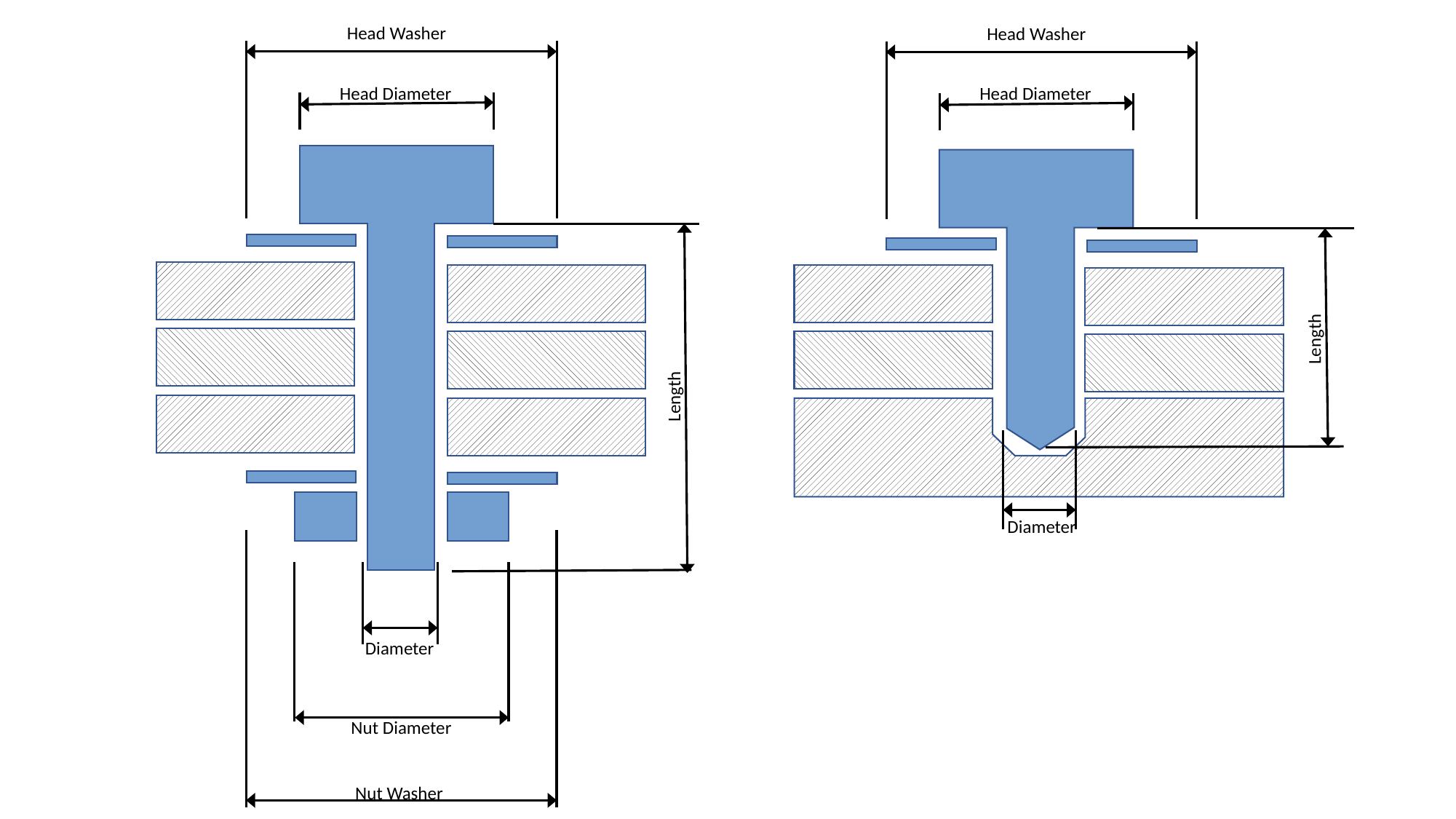

Head Washer
Head Washer
Head Diameter
Head Diameter

Length

Length

Diameter
Diameter
Nut Diameter
Nut Washer